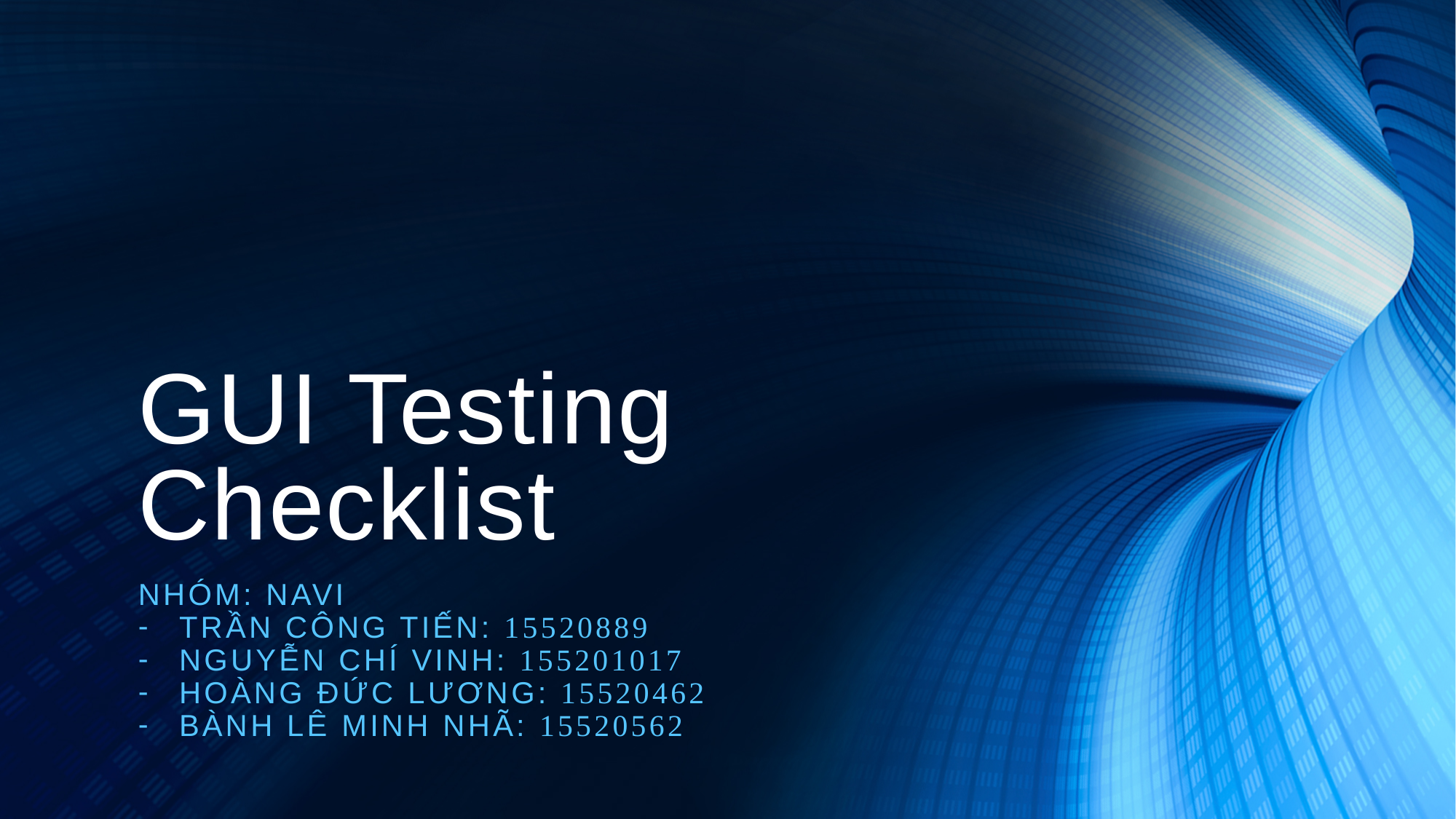

# GUI Testing Checklist
Nhóm: NAVI
trần công tiến: 15520889
Nguyễn chí vinh: 155201017
Hoàng đức lương: 15520462
Bành lê minh nhã: 15520562